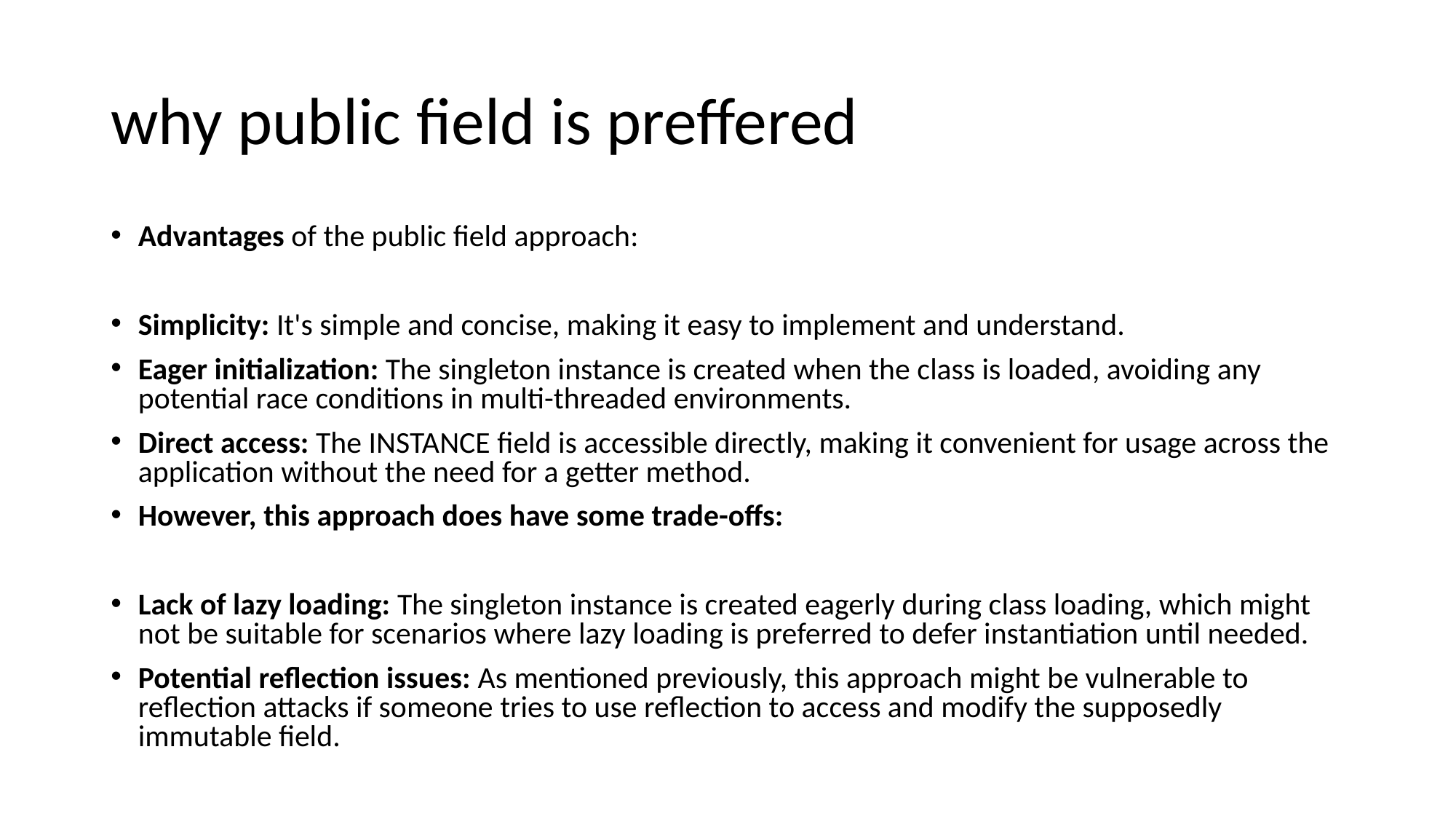

# why public field is preffered
Advantages of the public field approach:

Simplicity: It's simple and concise, making it easy to implement and understand.
Eager initialization: The singleton instance is created when the class is loaded, avoiding any potential race conditions in multi-threaded environments.
Direct access: The INSTANCE field is accessible directly, making it convenient for usage across the application without the need for a getter method.
However, this approach does have some trade-offs:

Lack of lazy loading: The singleton instance is created eagerly during class loading, which might not be suitable for scenarios where lazy loading is preferred to defer instantiation until needed.
Potential reflection issues: As mentioned previously, this approach might be vulnerable to reflection attacks if someone tries to use reflection to access and modify the supposedly immutable field.